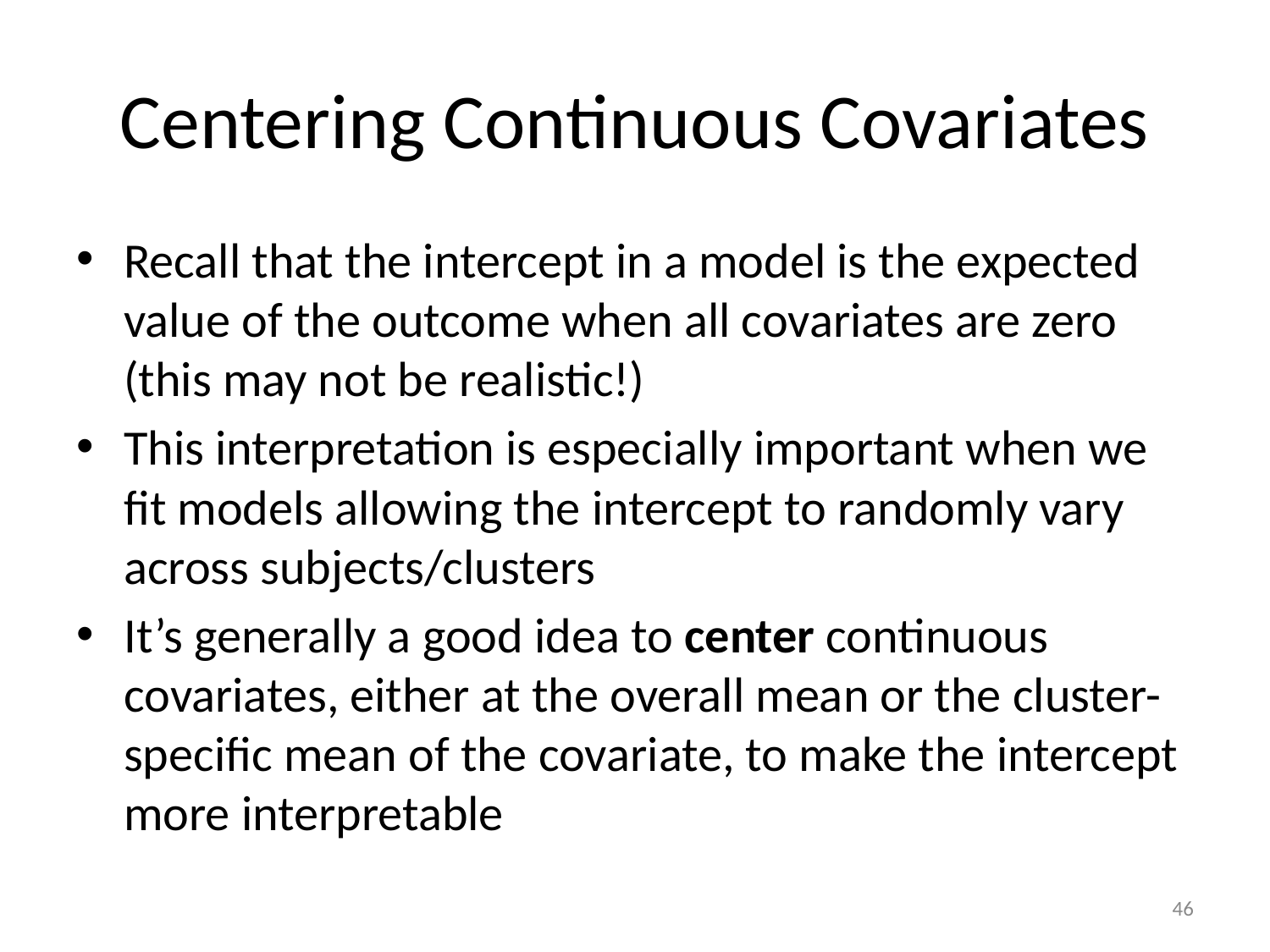

# Centering Continuous Covariates
Recall that the intercept in a model is the expected value of the outcome when all covariates are zero (this may not be realistic!)
This interpretation is especially important when we fit models allowing the intercept to randomly vary across subjects/clusters
It’s generally a good idea to center continuous covariates, either at the overall mean or the cluster-specific mean of the covariate, to make the intercept more interpretable
46